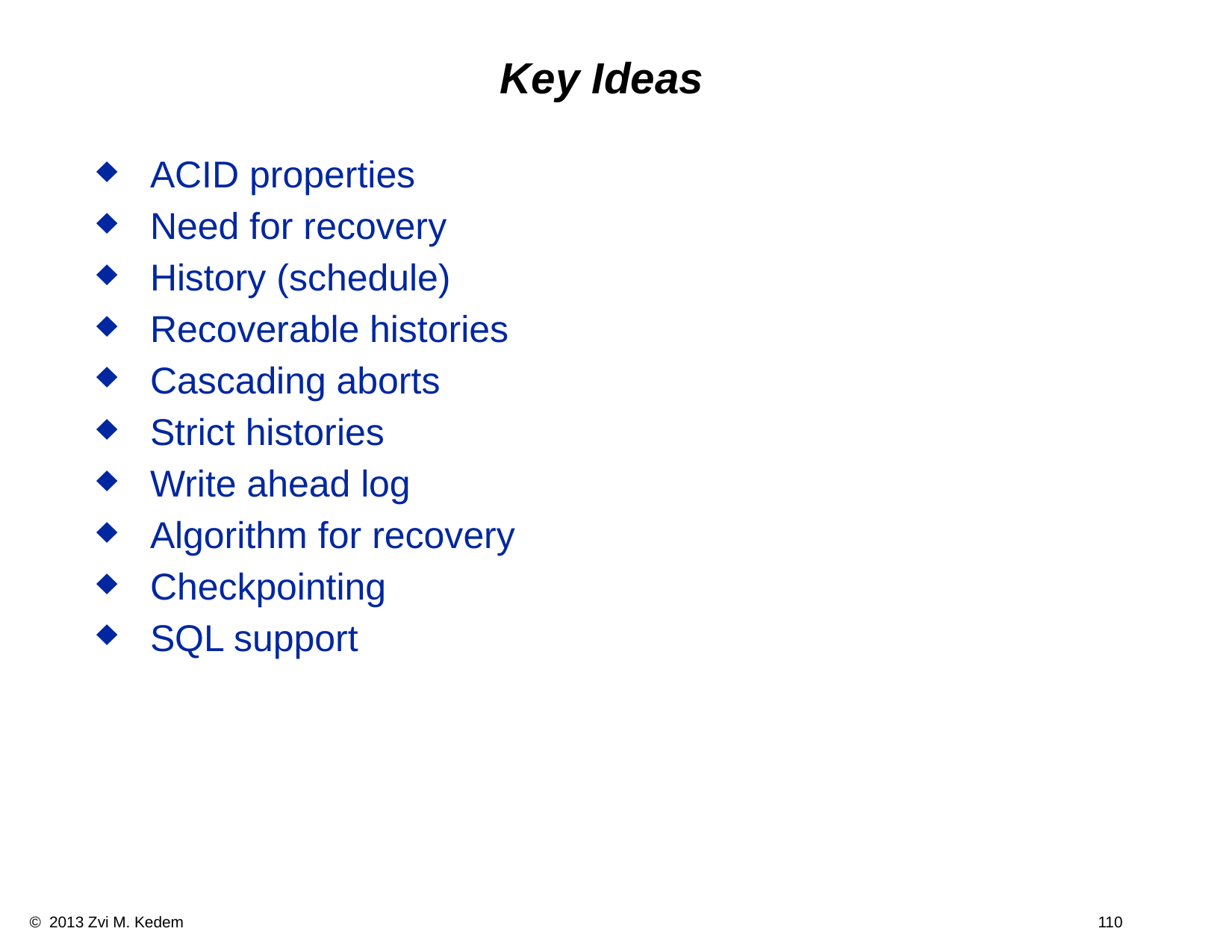

# Key Ideas
ACID properties
Need for recovery
History (schedule)
Recoverable histories
Cascading aborts
Strict histories
Write ahead log
Algorithm for recovery
Checkpointing
SQL support